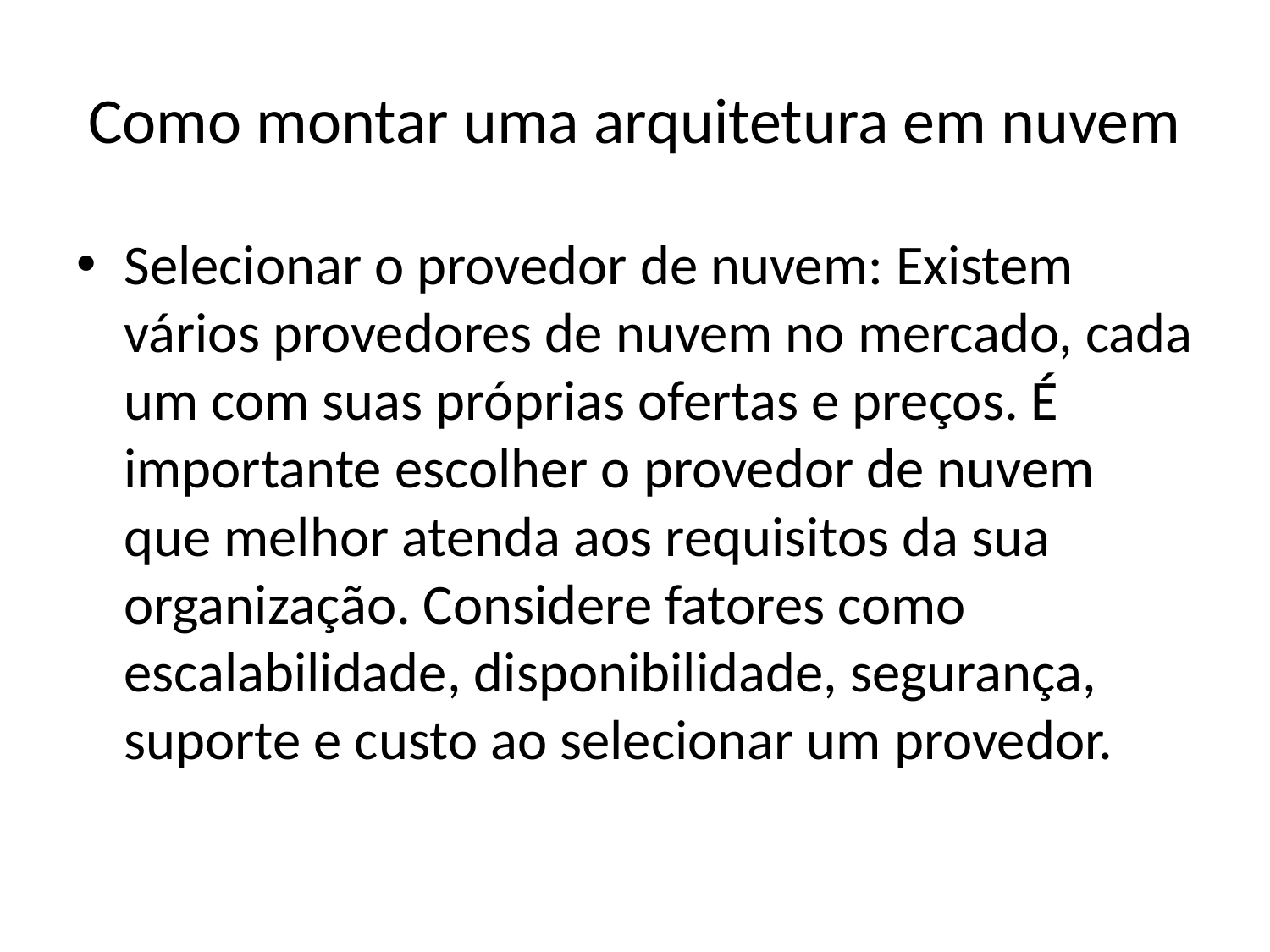

# Como montar uma arquitetura em nuvem
Selecionar o provedor de nuvem: Existem vários provedores de nuvem no mercado, cada um com suas próprias ofertas e preços. É importante escolher o provedor de nuvem que melhor atenda aos requisitos da sua organização. Considere fatores como escalabilidade, disponibilidade, segurança, suporte e custo ao selecionar um provedor.